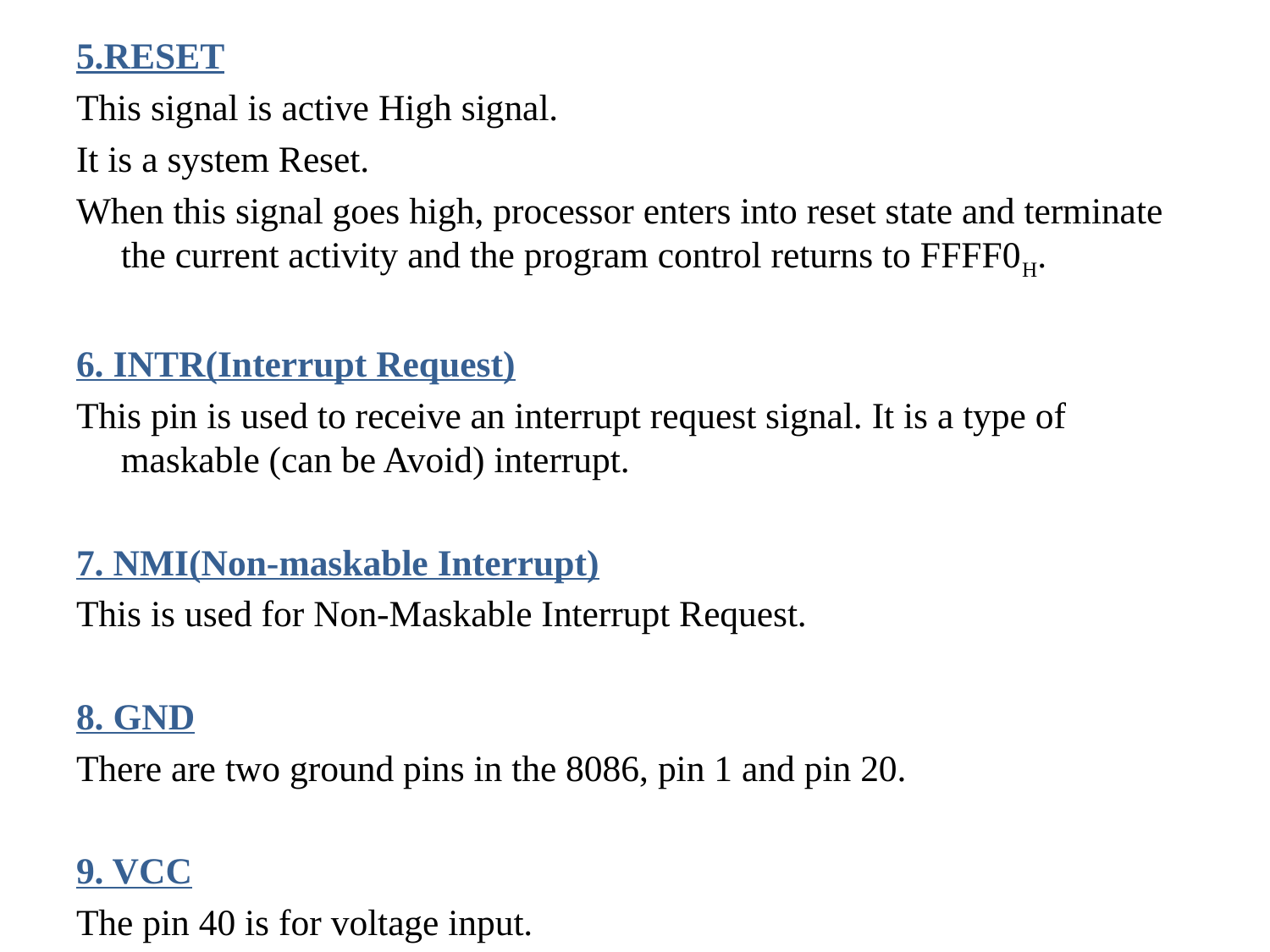

5.RESET
This signal is active High signal.
It is a system Reset.
When this signal goes high, processor enters into reset state and terminate the current activity and the program control returns to FFFF0H.

6. INTR(Interrupt Request)
This pin is used to receive an interrupt request signal. It is a type of maskable (can be Avoid) interrupt.

7. NMI(Non-maskable Interrupt)
This is used for Non-Maskable Interrupt Request.

8. GND
There are two ground pins in the 8086, pin 1 and pin 20.

9. VCC
The pin 40 is for voltage input.